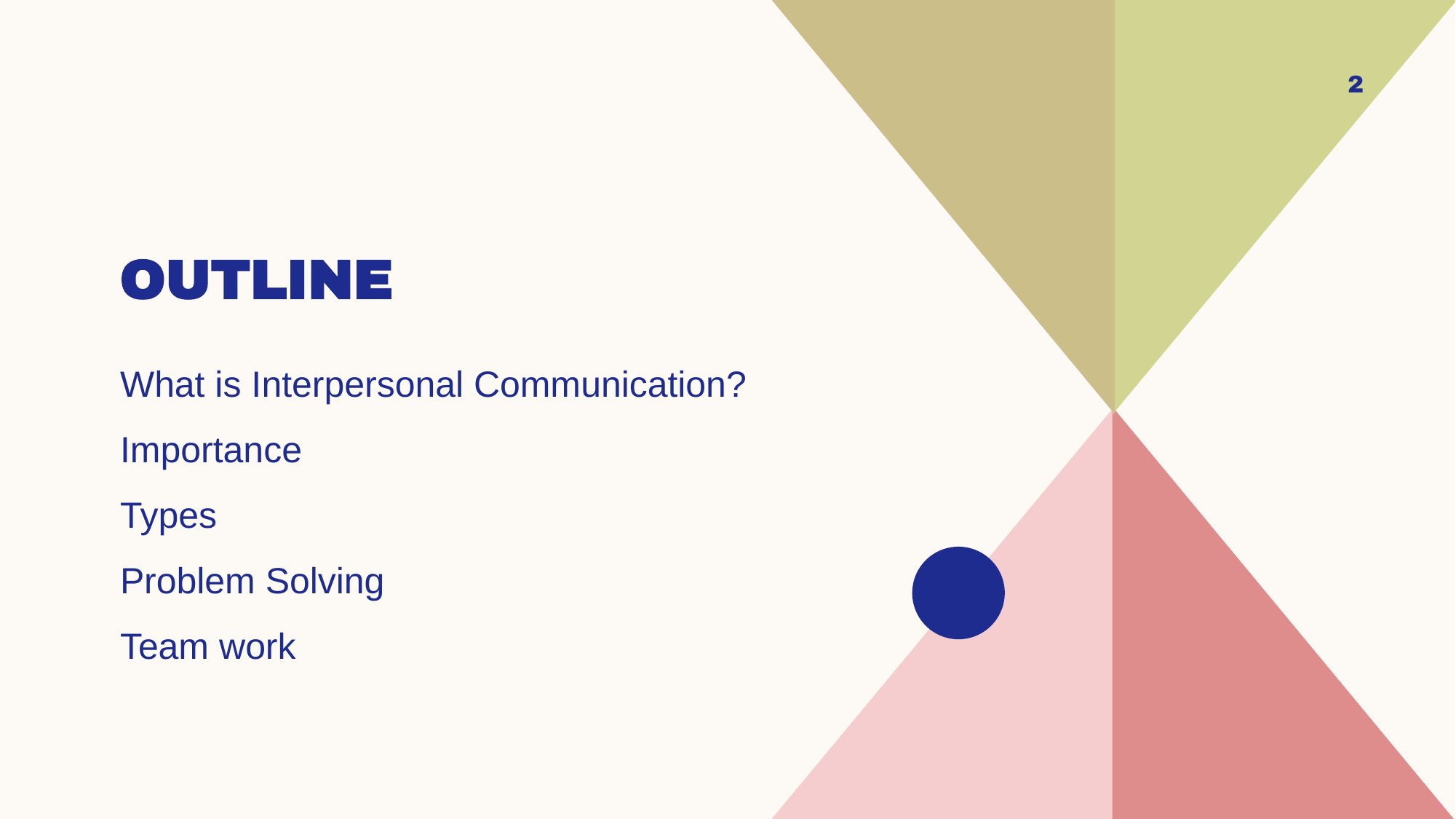

2
# Outline
What is Interpersonal Communication?
Importance
Types
Problem Solving
Team work